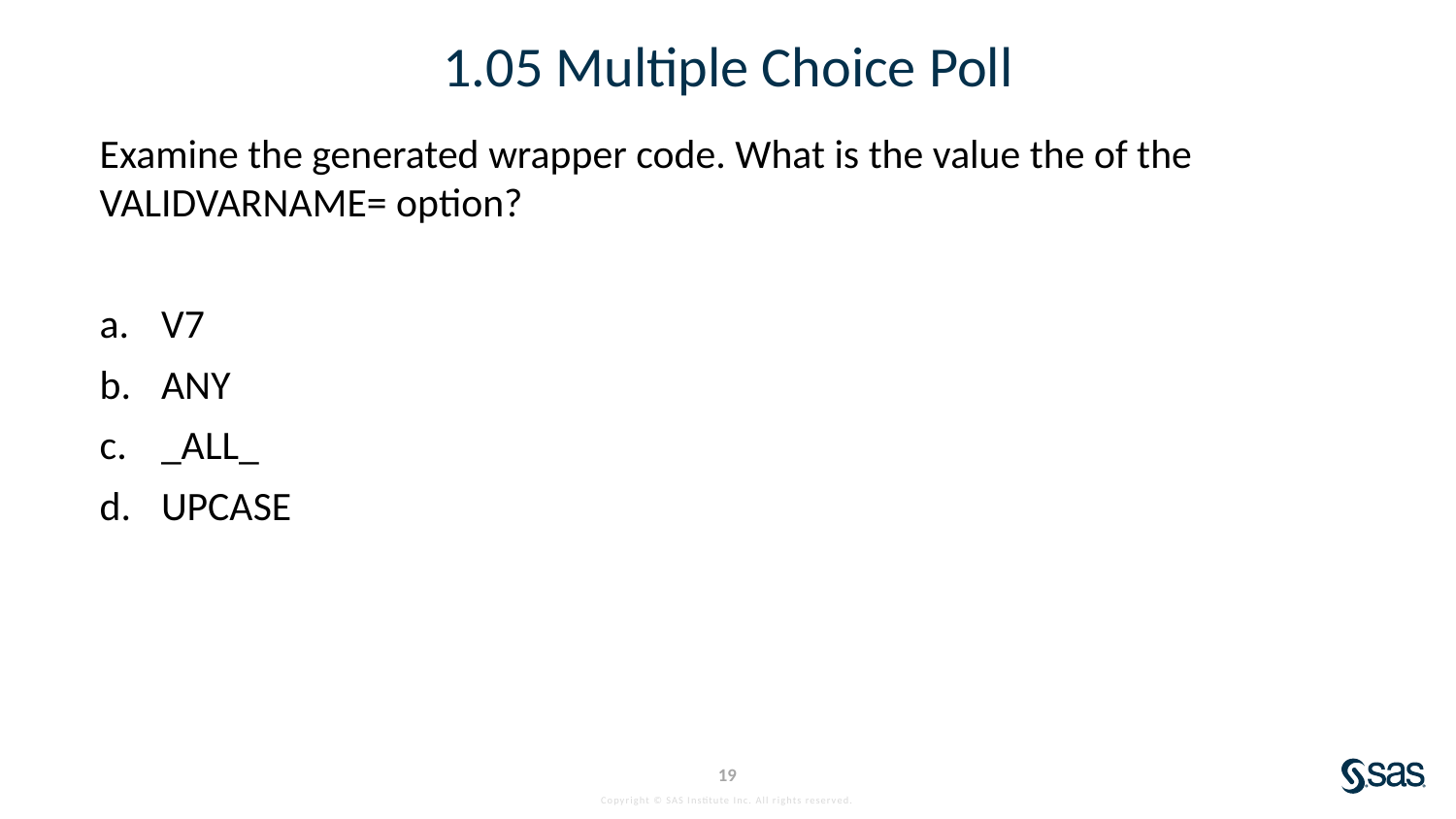

# 1.05 Multiple Choice Poll
Examine the generated wrapper code. What is the value the of the VALIDVARNAME= option?

V7
ANY
_ALL_
UPCASE